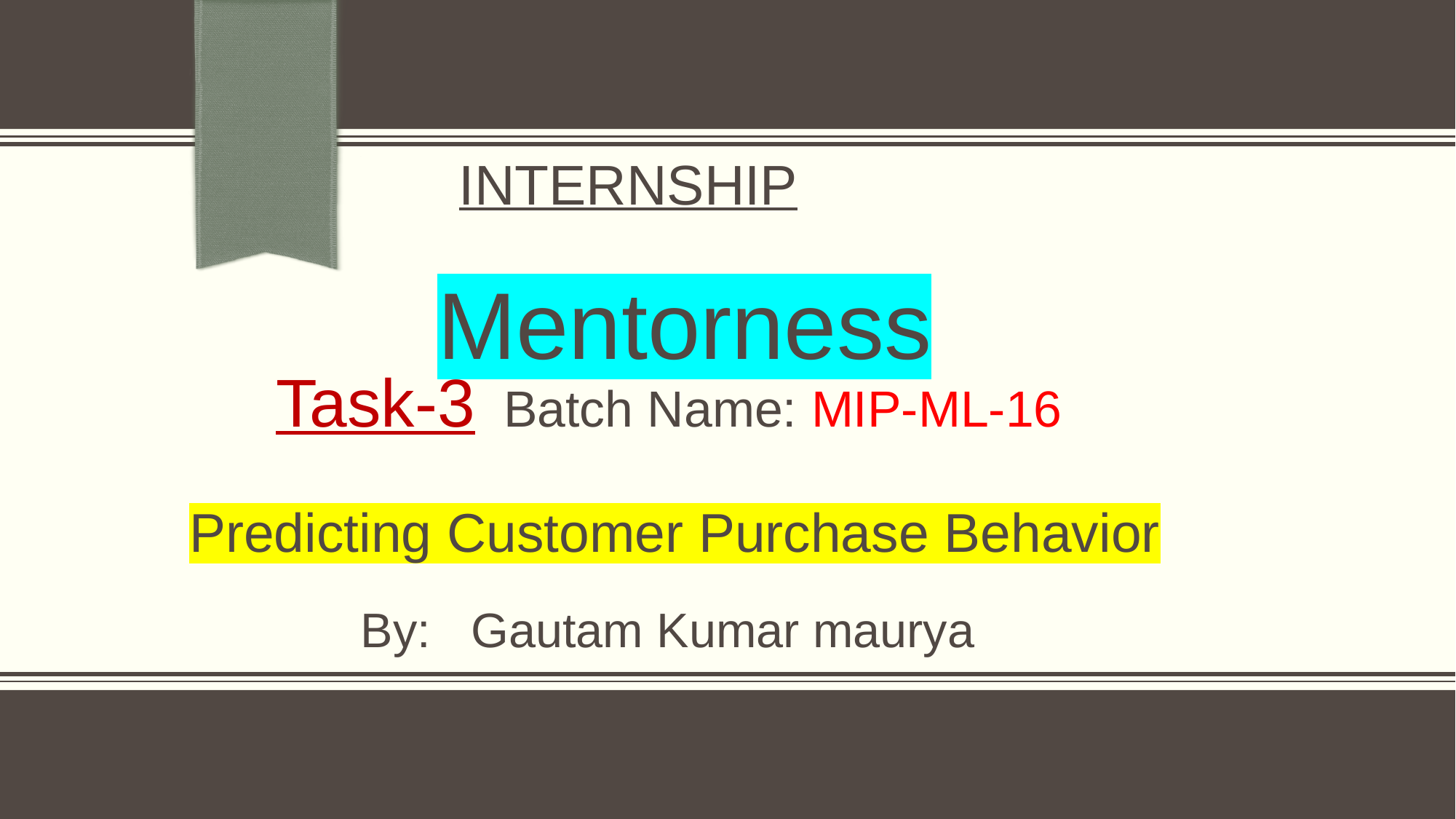

# internship
Mentorness
Task-3  Batch Name: MIP-ML-16
Predicting Customer Purchase Behavior
By:   Gautam Kumar maurya